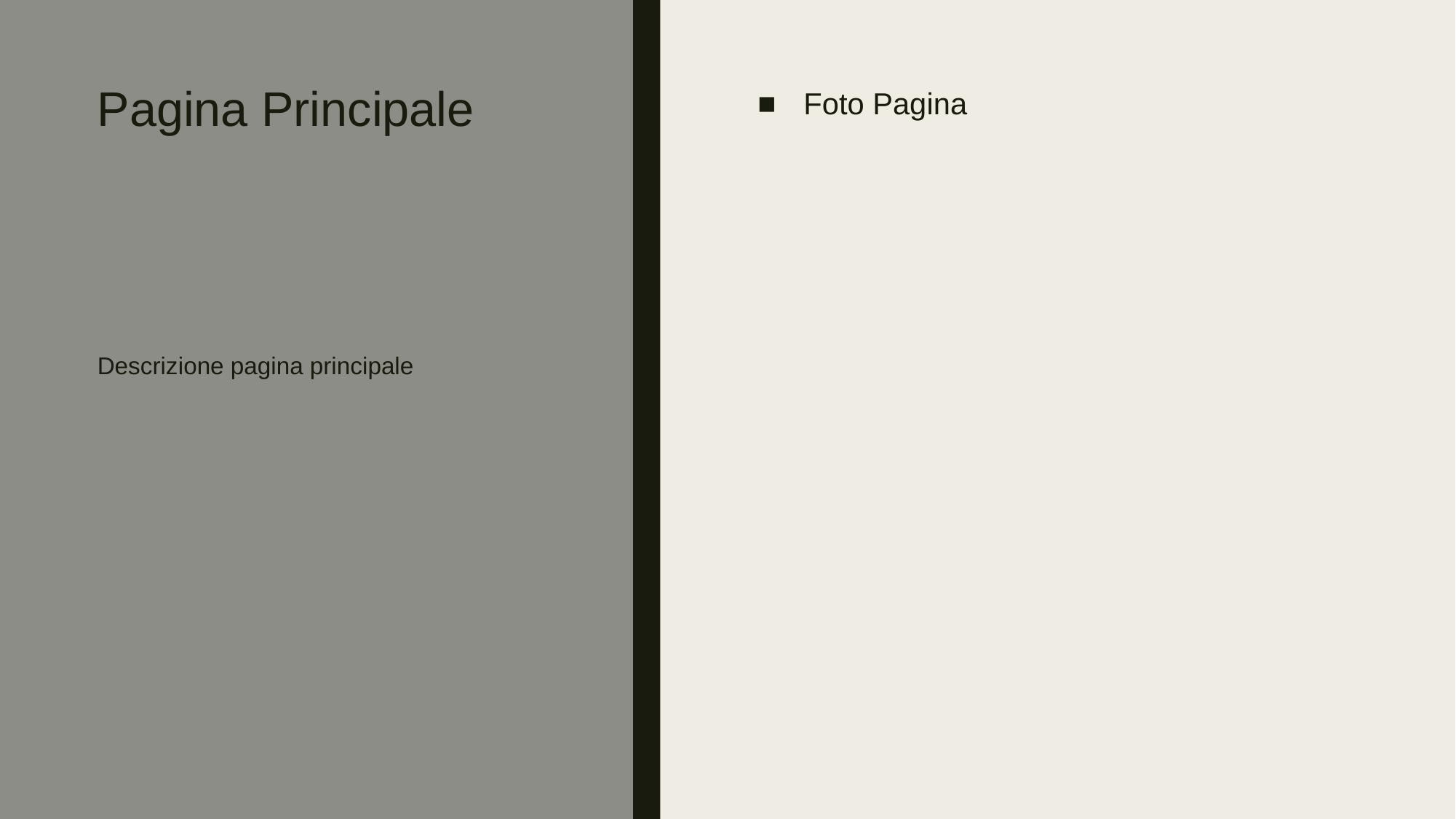

# Pagina Principale
Foto Pagina
Descrizione pagina principale